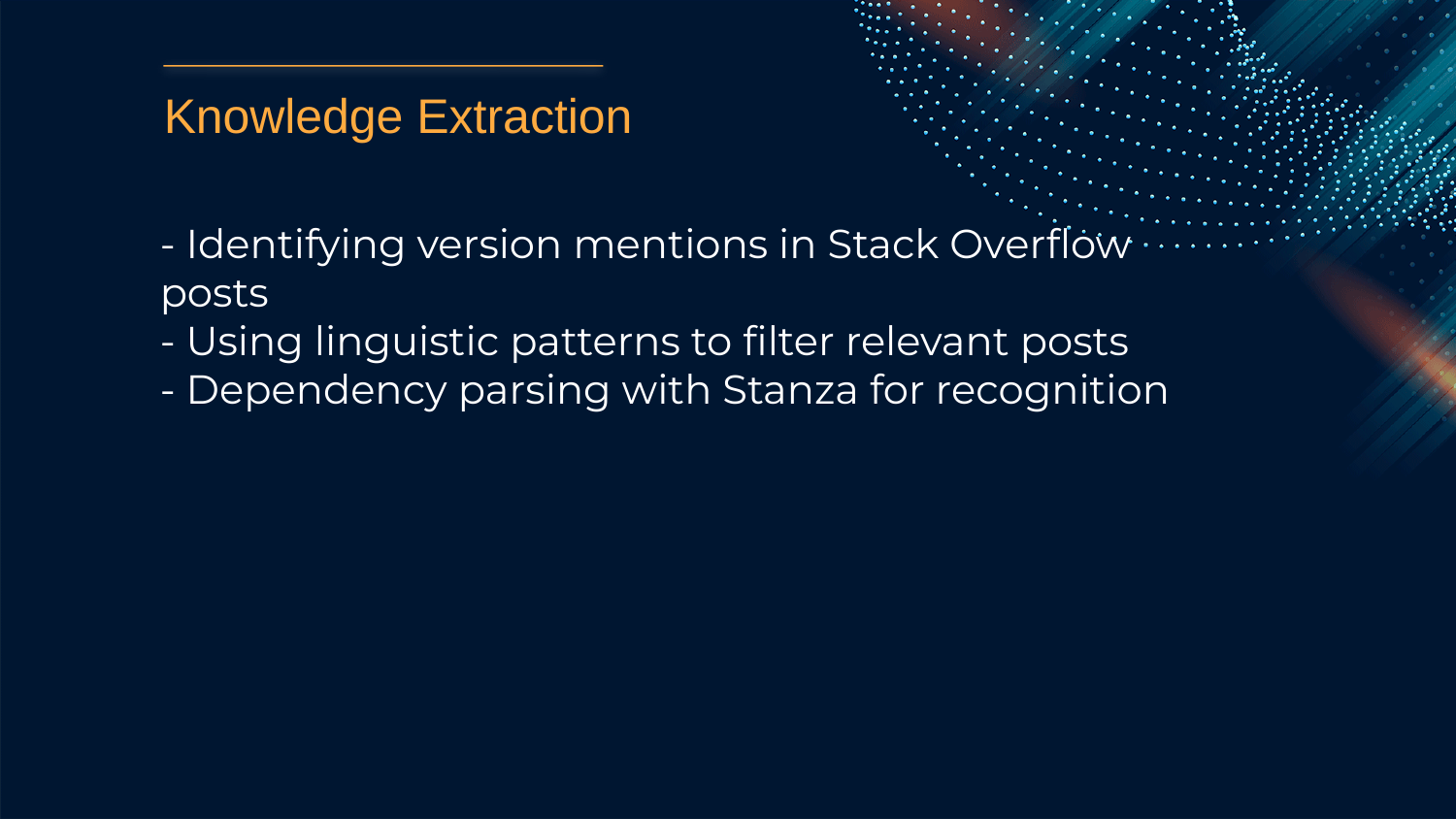

Knowledge Extraction
- Identifying version mentions in Stack Overflow posts
- Using linguistic patterns to filter relevant posts
- Dependency parsing with Stanza for recognition